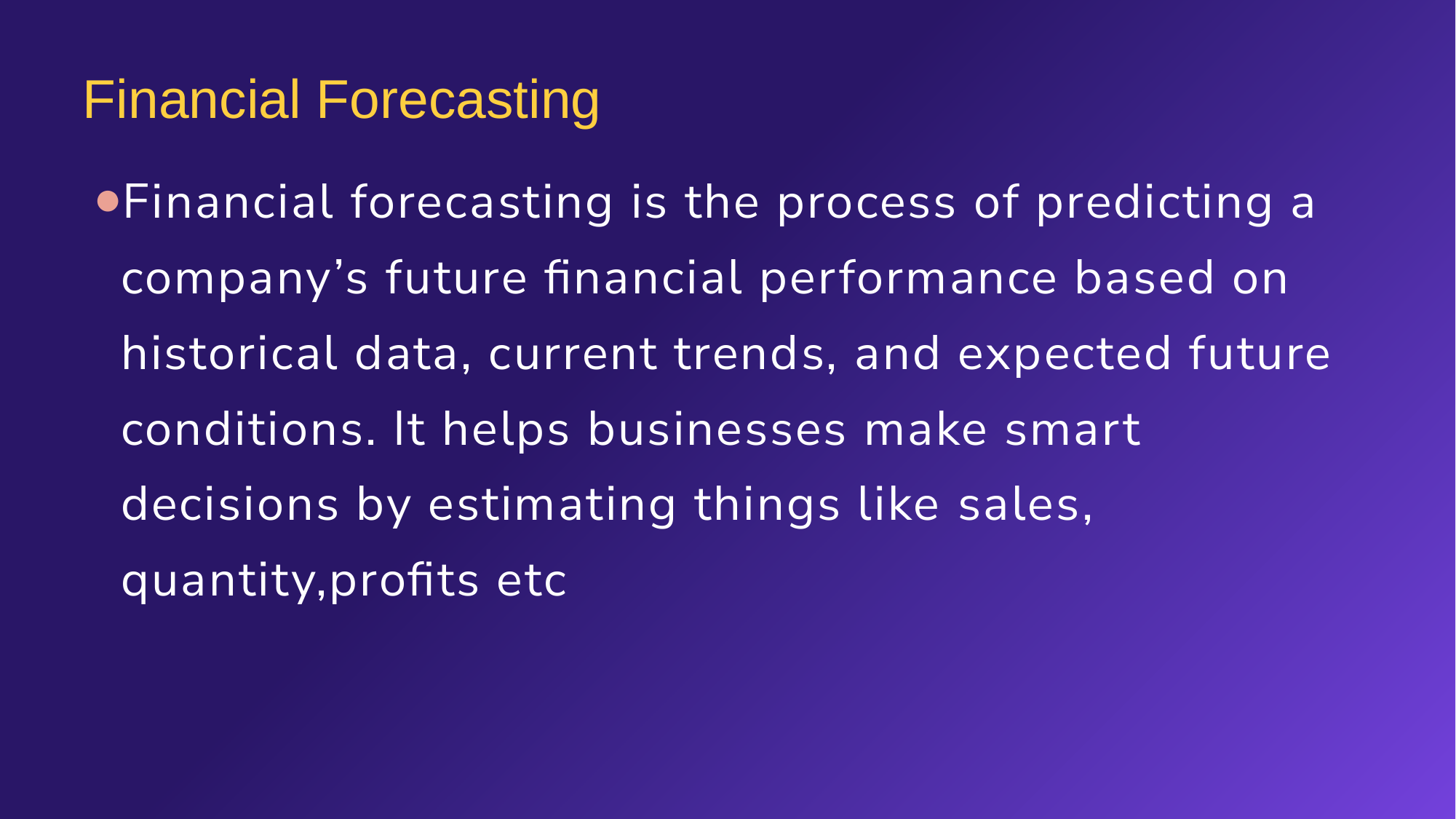

Financial Forecasting
Financial forecasting is the process of predicting a company’s future financial performance based on historical data, current trends, and expected future conditions. It helps businesses make smart decisions by estimating things like sales, quantity,profits etc